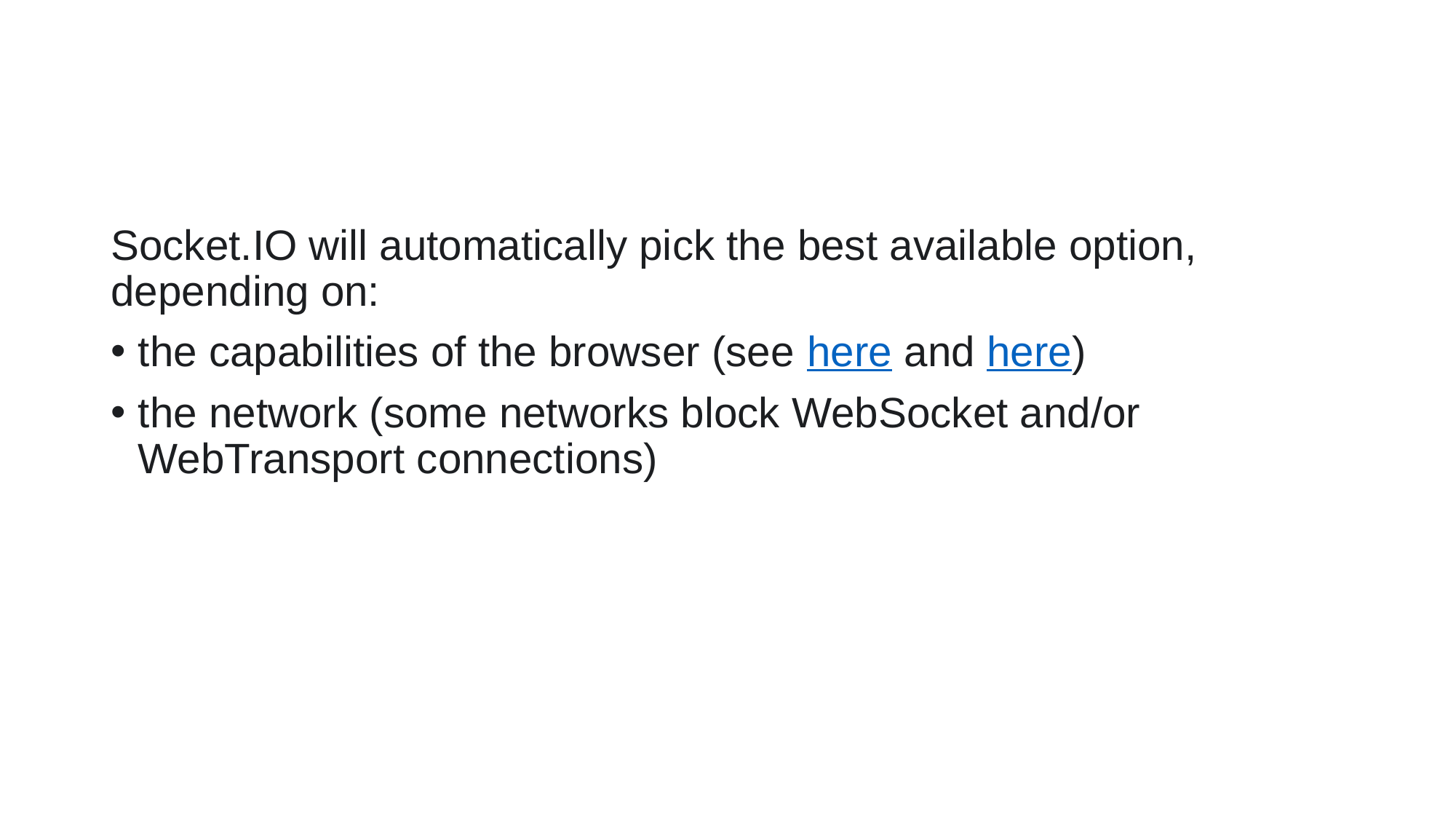

#
Socket.IO will automatically pick the best available option, depending on:
the capabilities of the browser (see here and here)
the network (some networks block WebSocket and/or WebTransport connections)